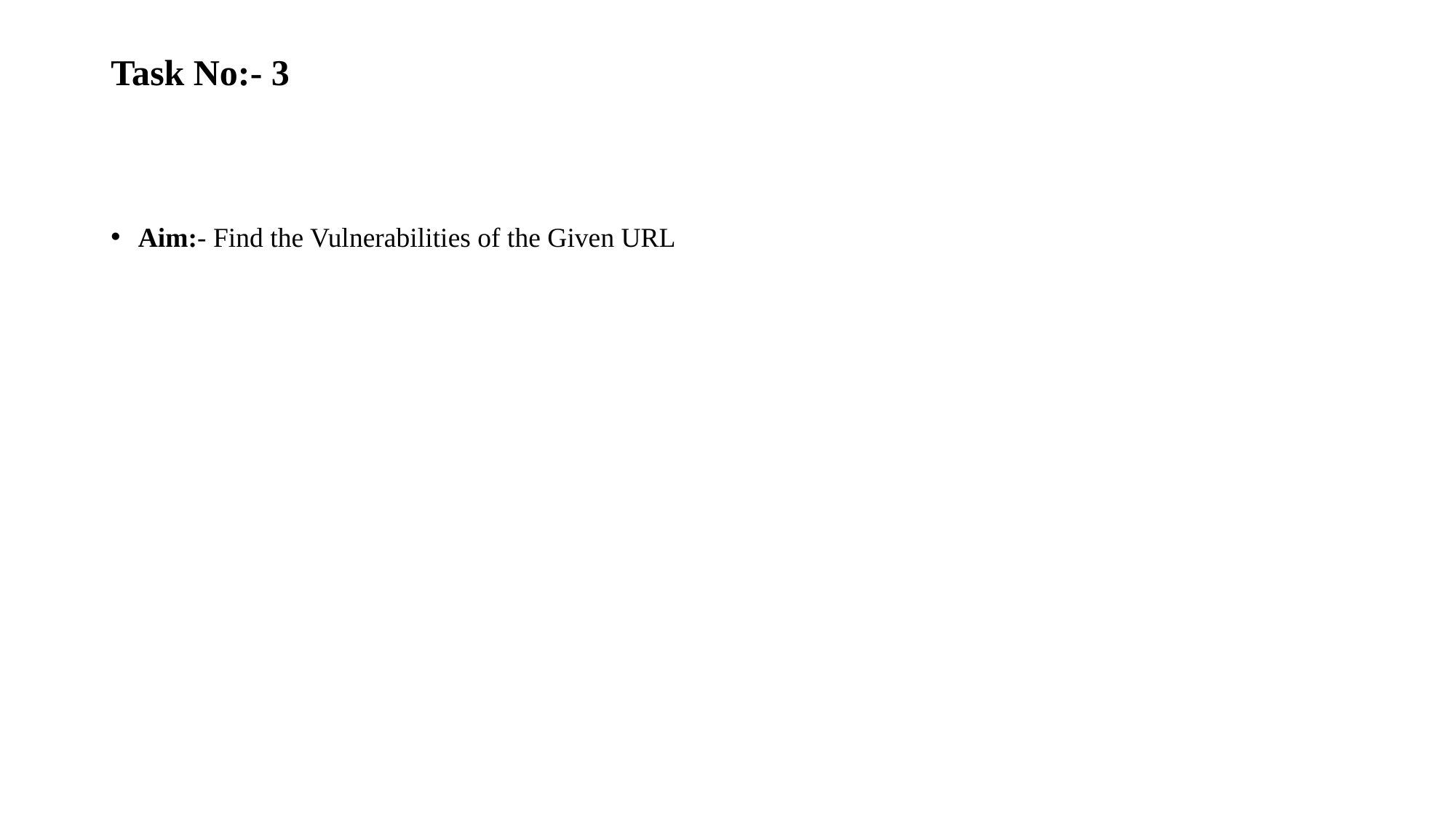

# Task No:- 3
Aim:- Find the Vulnerabilities of the Given URL